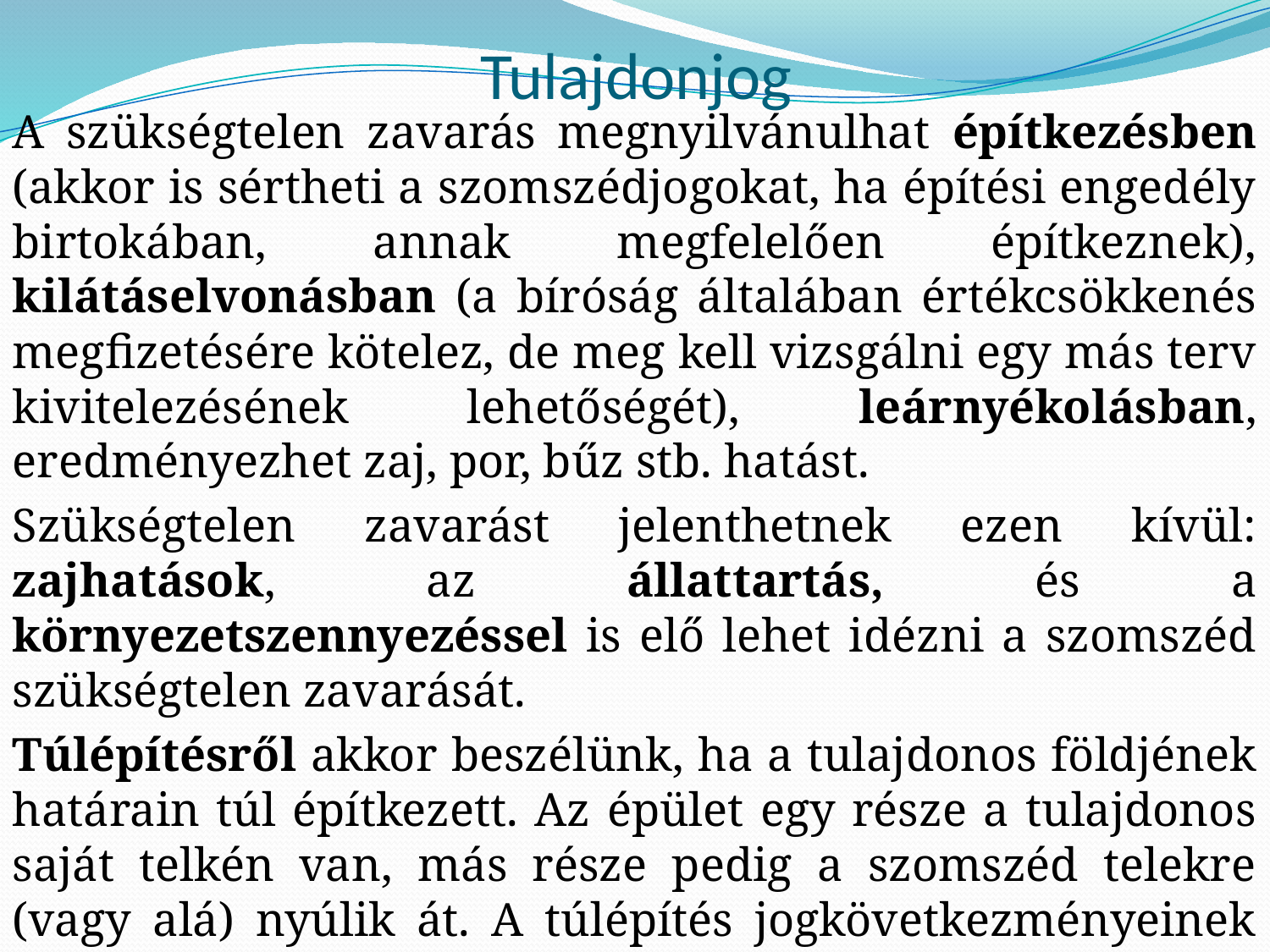

# Tulajdonjog
A szükségtelen zavarás megnyilvánulhat építkezésben (akkor is sértheti a szomszédjogokat, ha építési engedély birtokában, annak megfelelően építkeznek), kilátáselvonásban (a bíróság általában értékcsökkenés megfizetésére kötelez, de meg kell vizsgálni egy más terv kivitelezésének lehetőségét), leárnyékolásban, eredményezhet zaj, por, bűz stb. hatást.
Szükségtelen zavarást jelenthetnek ezen kívül: zajhatások, az állattartás, és a környezetszennyezéssel is elő lehet idézni a szomszéd szükségtelen zavarását.
Túlépítésről akkor beszélünk, ha a tulajdonos földjének határain túl építkezett. Az épület egy része a tulajdonos saját telkén van, más része pedig a szomszéd telekre (vagy alá) nyúlik át. A túlépítés jogkövetkezményeinek alkalmazását csak a szomszéd kérheti, ezek a jogkövetkezmények a túlépítő tulajdonos kérelmére nem alkalmazhatók.